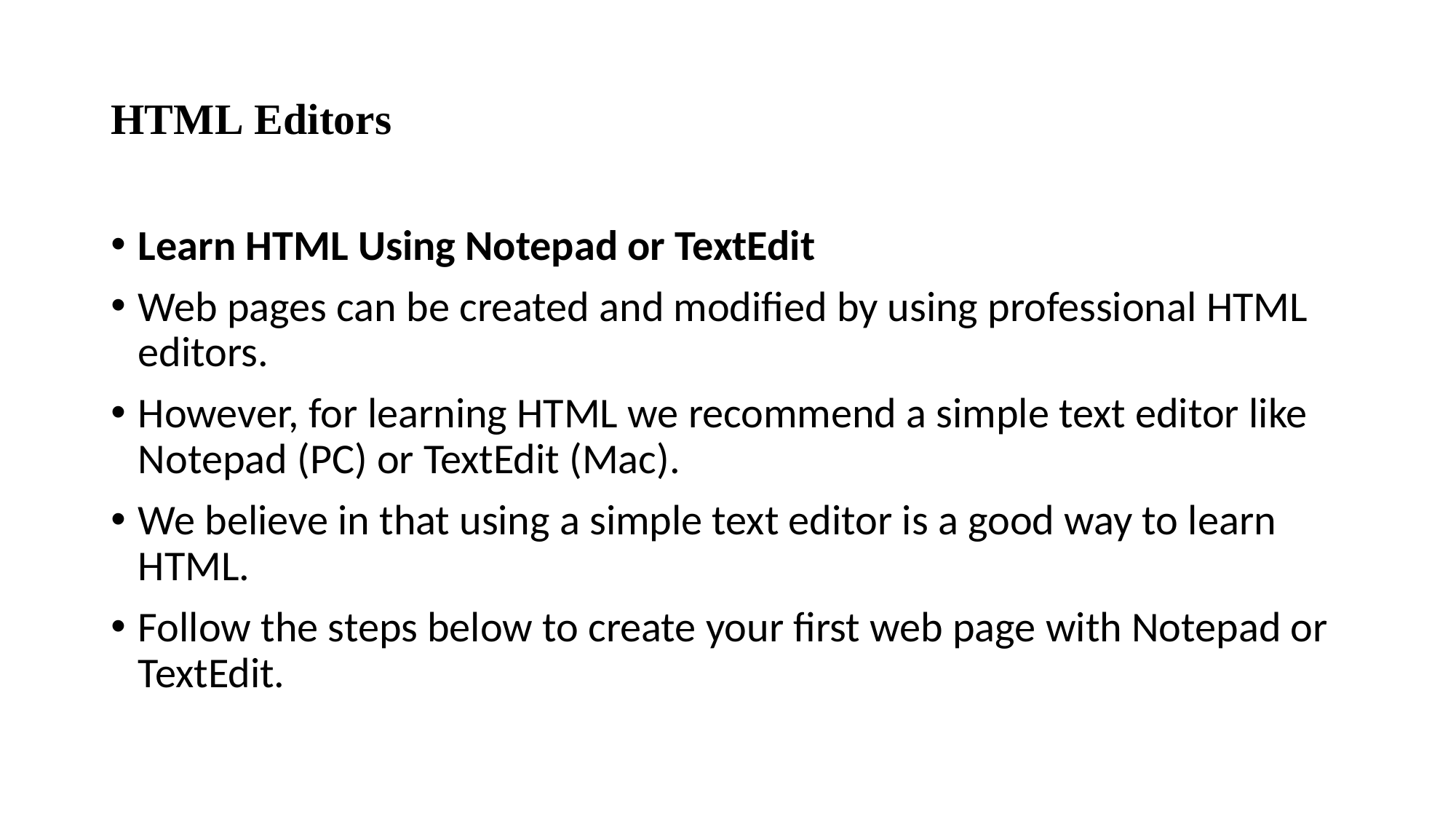

# HTML Editors
Learn HTML Using Notepad or TextEdit
Web pages can be created and modified by using professional HTML editors.
However, for learning HTML we recommend a simple text editor like Notepad (PC) or TextEdit (Mac).
We believe in that using a simple text editor is a good way to learn HTML.
Follow the steps below to create your first web page with Notepad or TextEdit.